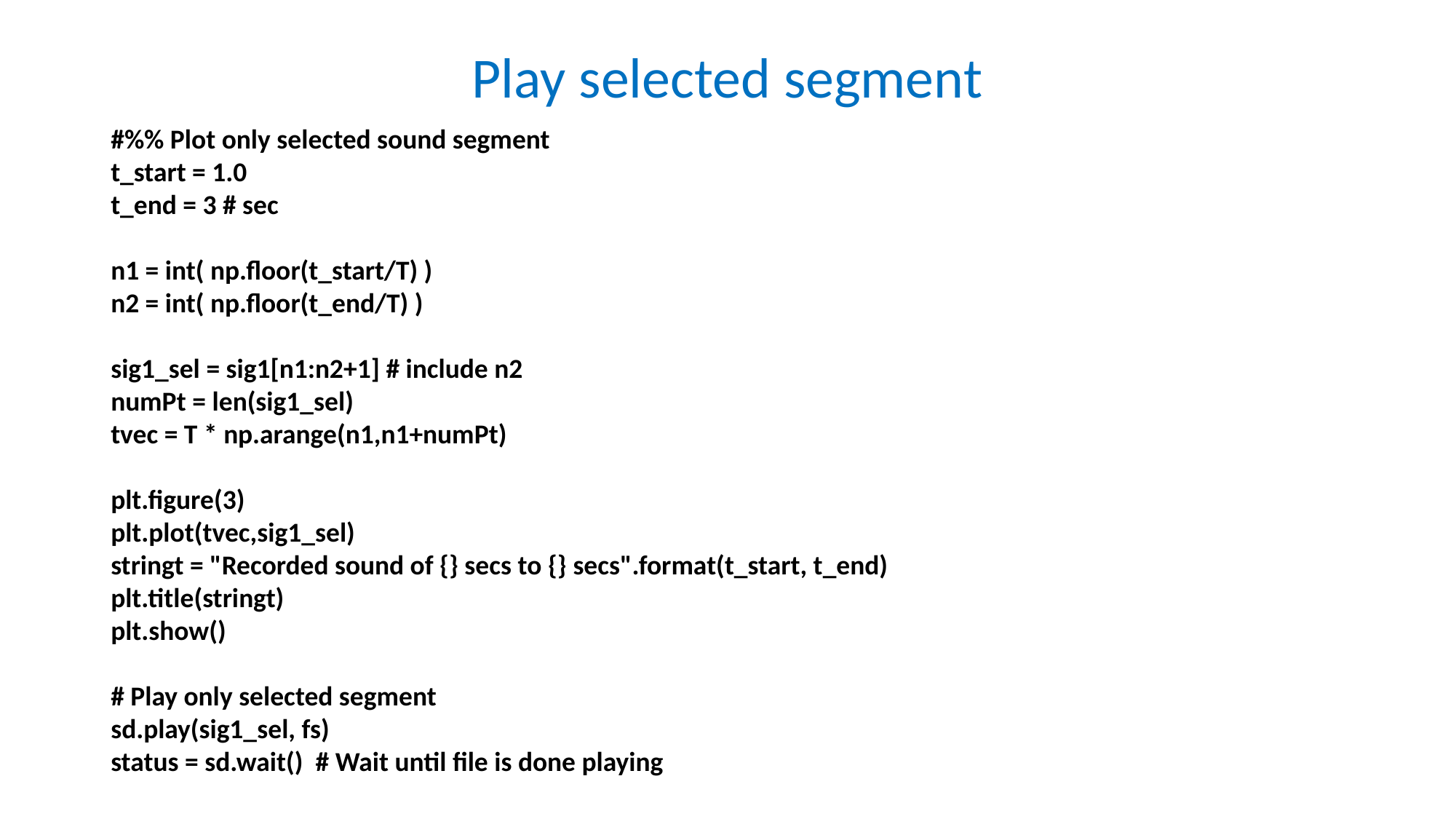

# Play selected segment
#%% Plot only selected sound segment
t_start = 1.0
t_end = 3 # sec

n1 = int( np.floor(t_start/T) )
n2 = int( np.floor(t_end/T) )

sig1_sel = sig1[n1:n2+1] # include n2
numPt = len(sig1_sel)
tvec = T * np.arange(n1,n1+numPt)

plt.figure(3)
plt.plot(tvec,sig1_sel)
stringt = "Recorded sound of {} secs to {} secs".format(t_start, t_end)
plt.title(stringt)
plt.show()

# Play only selected segment
sd.play(sig1_sel, fs)
status = sd.wait()  # Wait until file is done playing